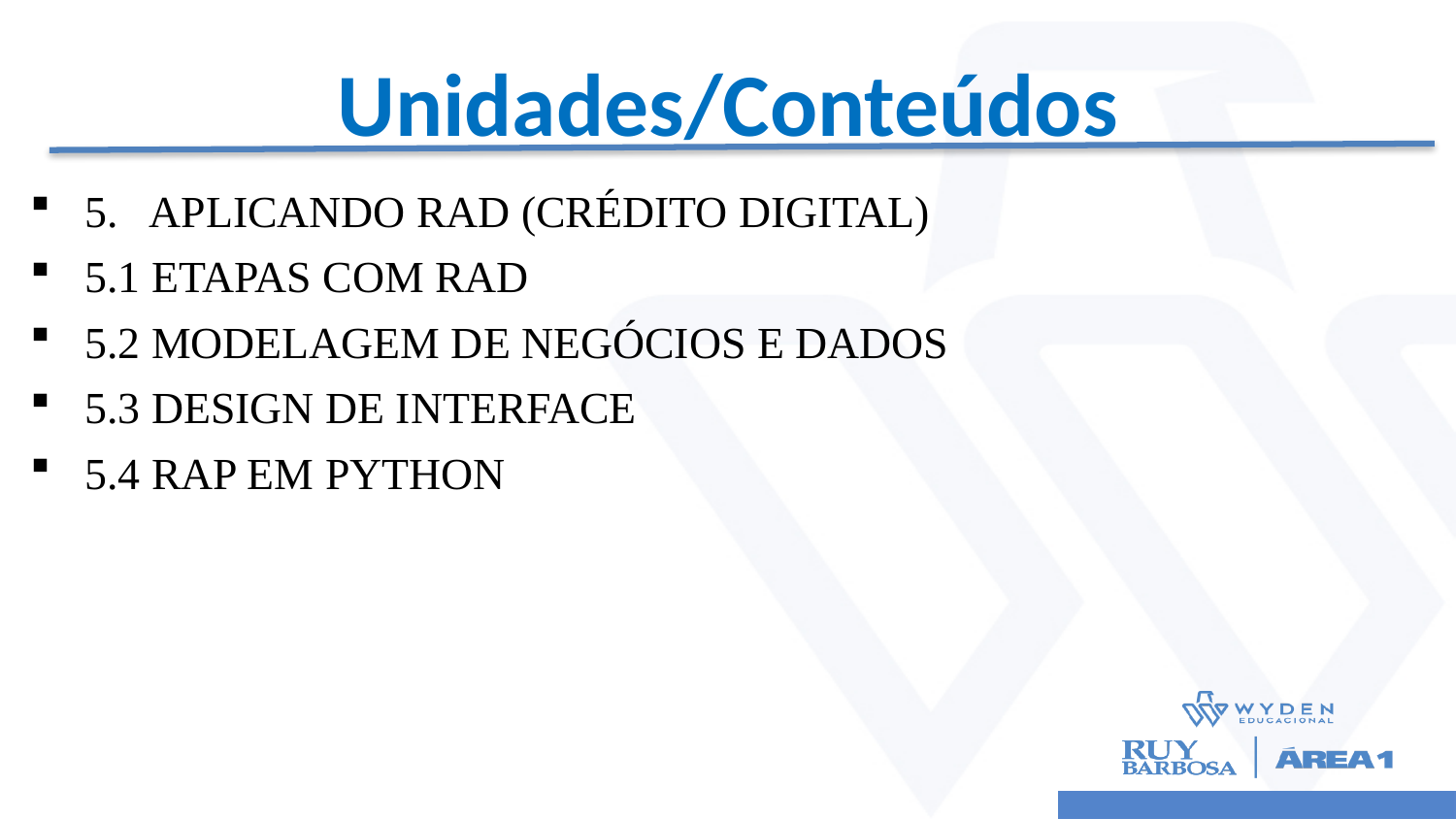

# Unidades/Conteúdos
5.   APLICANDO RAD (CRÉDITO DIGITAL)
5.1 ETAPAS COM RAD
5.2 MODELAGEM DE NEGÓCIOS E DADOS
5.3 DESIGN DE INTERFACE
5.4 RAP EM PYTHON